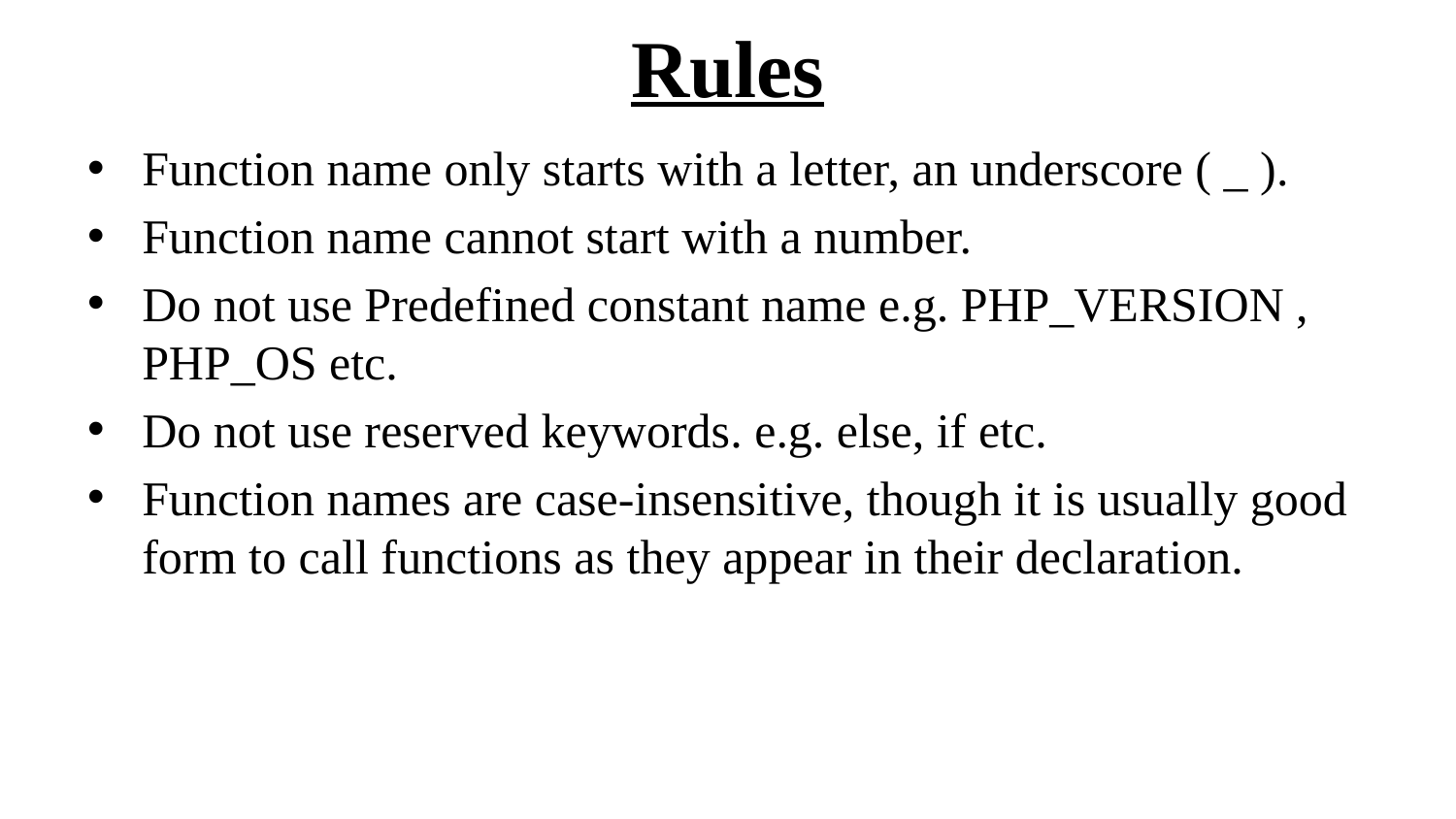

# Rules
Function name only starts with a letter, an underscore ( _ ).
Function name cannot start with a number.
Do not use Predefined constant name e.g. PHP_VERSION , PHP_OS etc.
Do not use reserved keywords. e.g. else, if etc.
Function names are case-insensitive, though it is usually good form to call functions as they appear in their declaration.